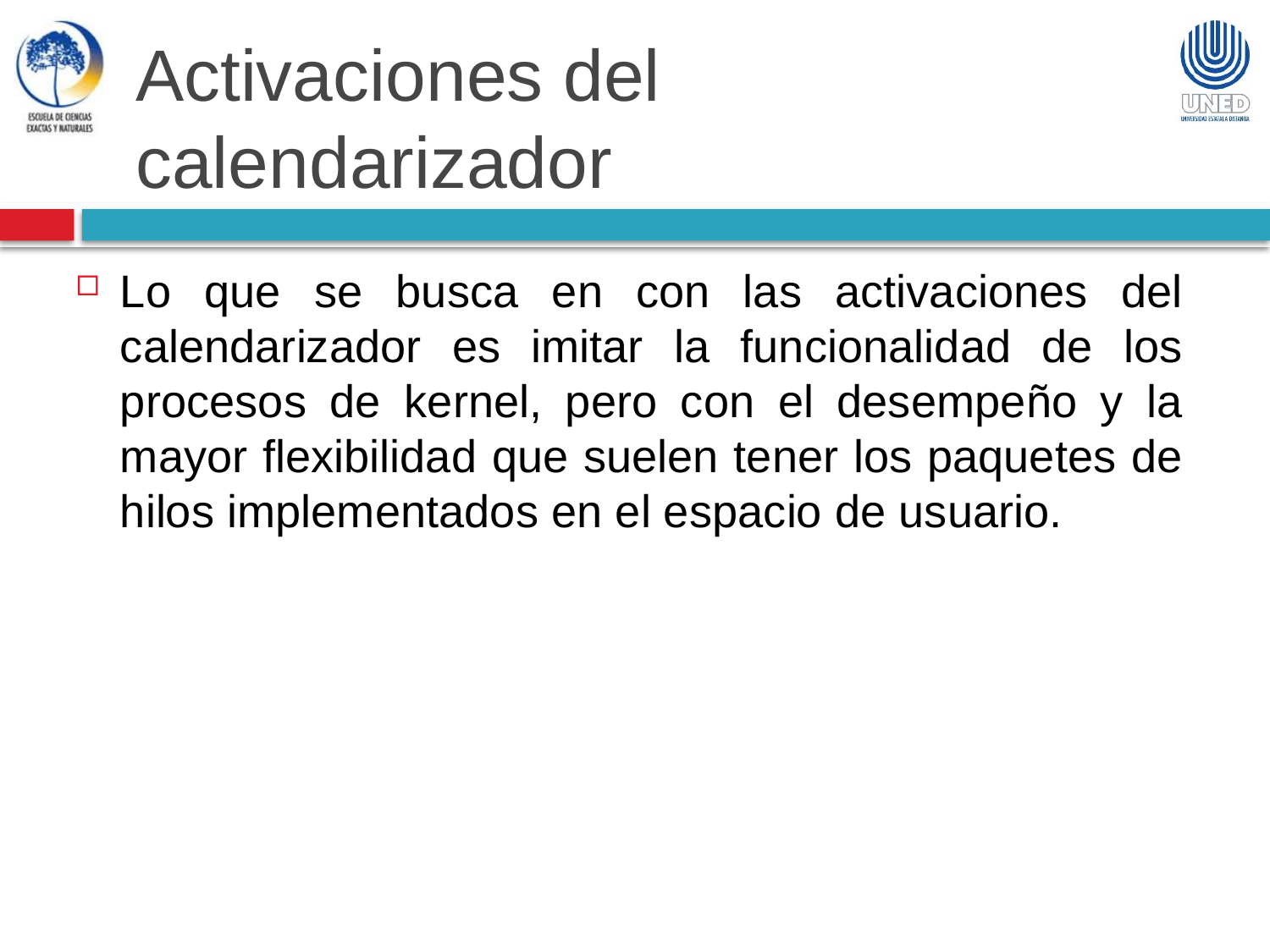

Activaciones del calendarizador
Lo que se busca en con las activaciones del calendarizador es imitar la funcionalidad de los procesos de kernel, pero con el desempeño y la mayor flexibilidad que suelen tener los paquetes de hilos implementados en el espacio de usuario.